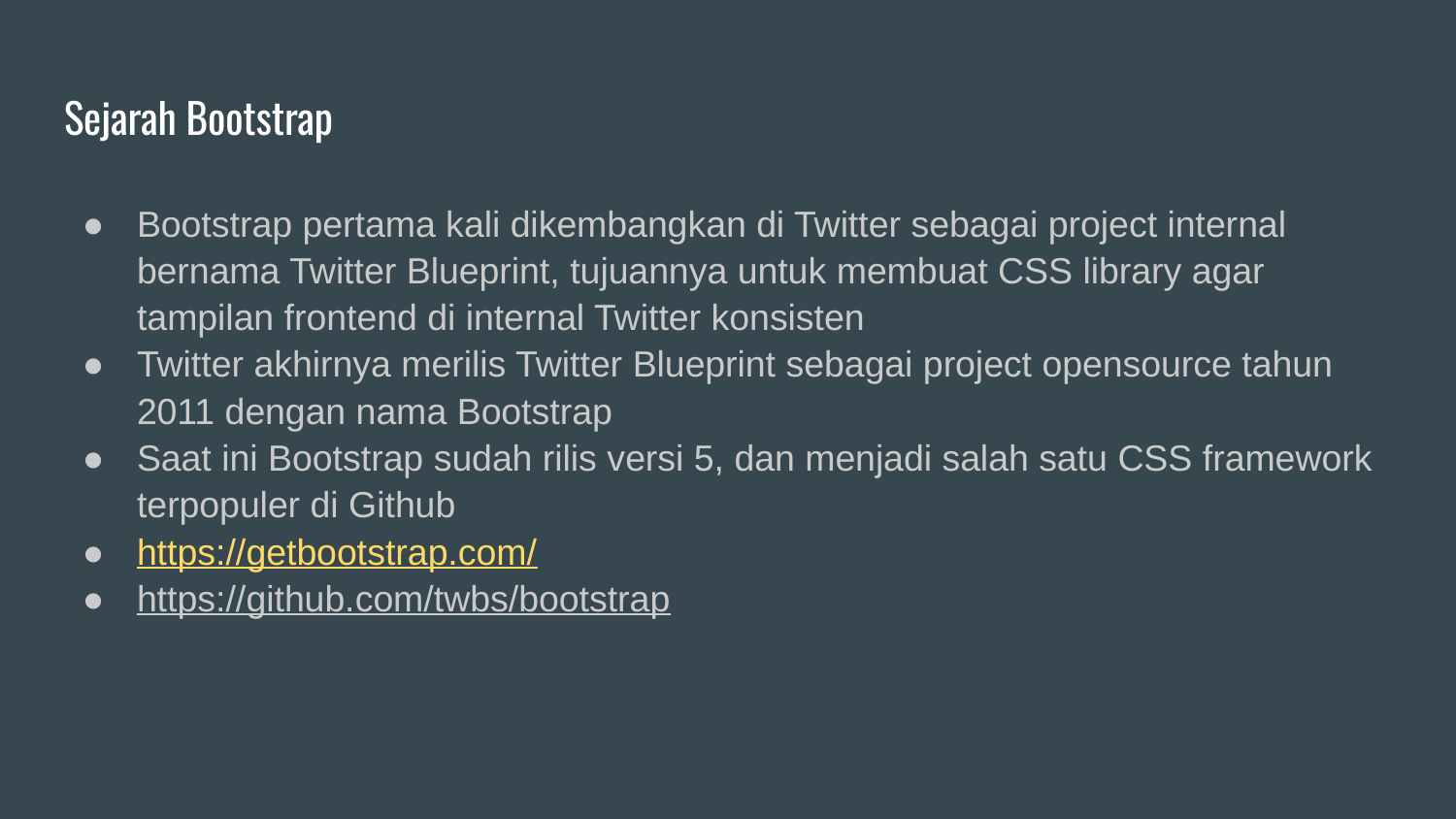

# Sejarah Bootstrap
Bootstrap pertama kali dikembangkan di Twitter sebagai project internal bernama Twitter Blueprint, tujuannya untuk membuat CSS library agar tampilan frontend di internal Twitter konsisten
Twitter akhirnya merilis Twitter Blueprint sebagai project opensource tahun 2011 dengan nama Bootstrap
Saat ini Bootstrap sudah rilis versi 5, dan menjadi salah satu CSS framework terpopuler di Github
https://getbootstrap.com/
https://github.com/twbs/bootstrap